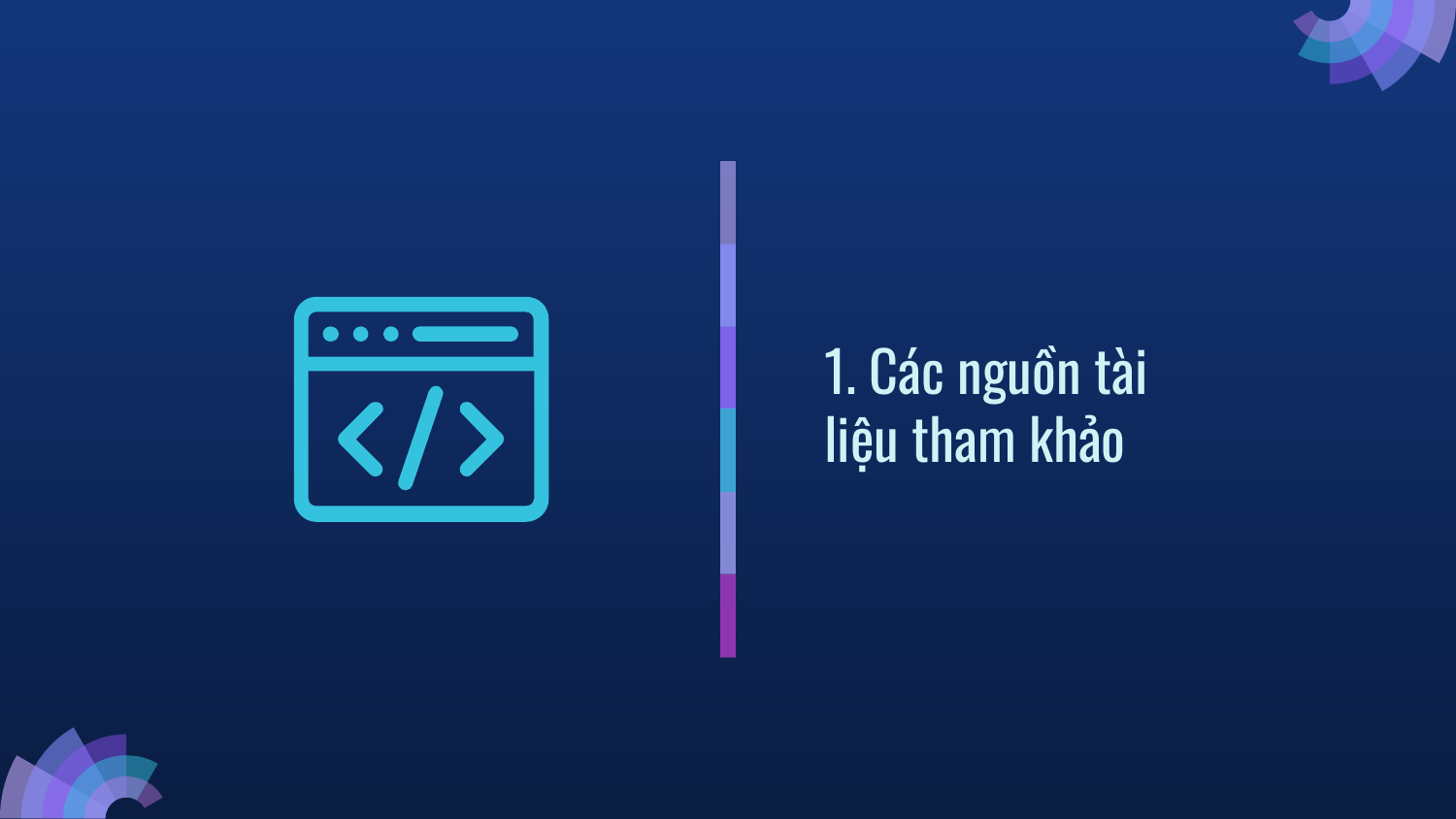

# 1. Các nguồn tài liệu tham khảo